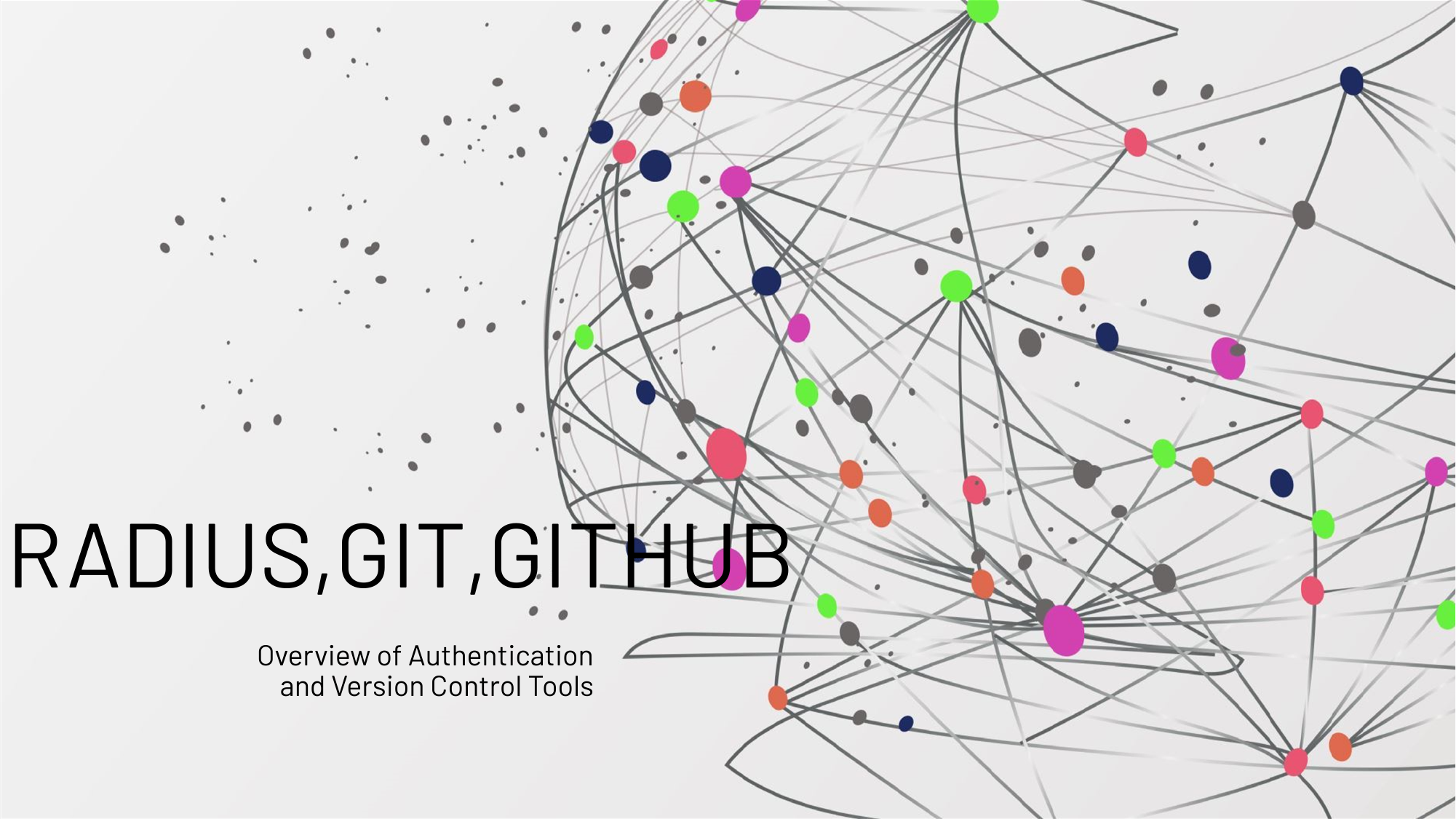

# RADIUS,GIT,GITHUB
Overview of Authentication and Version Control Tools